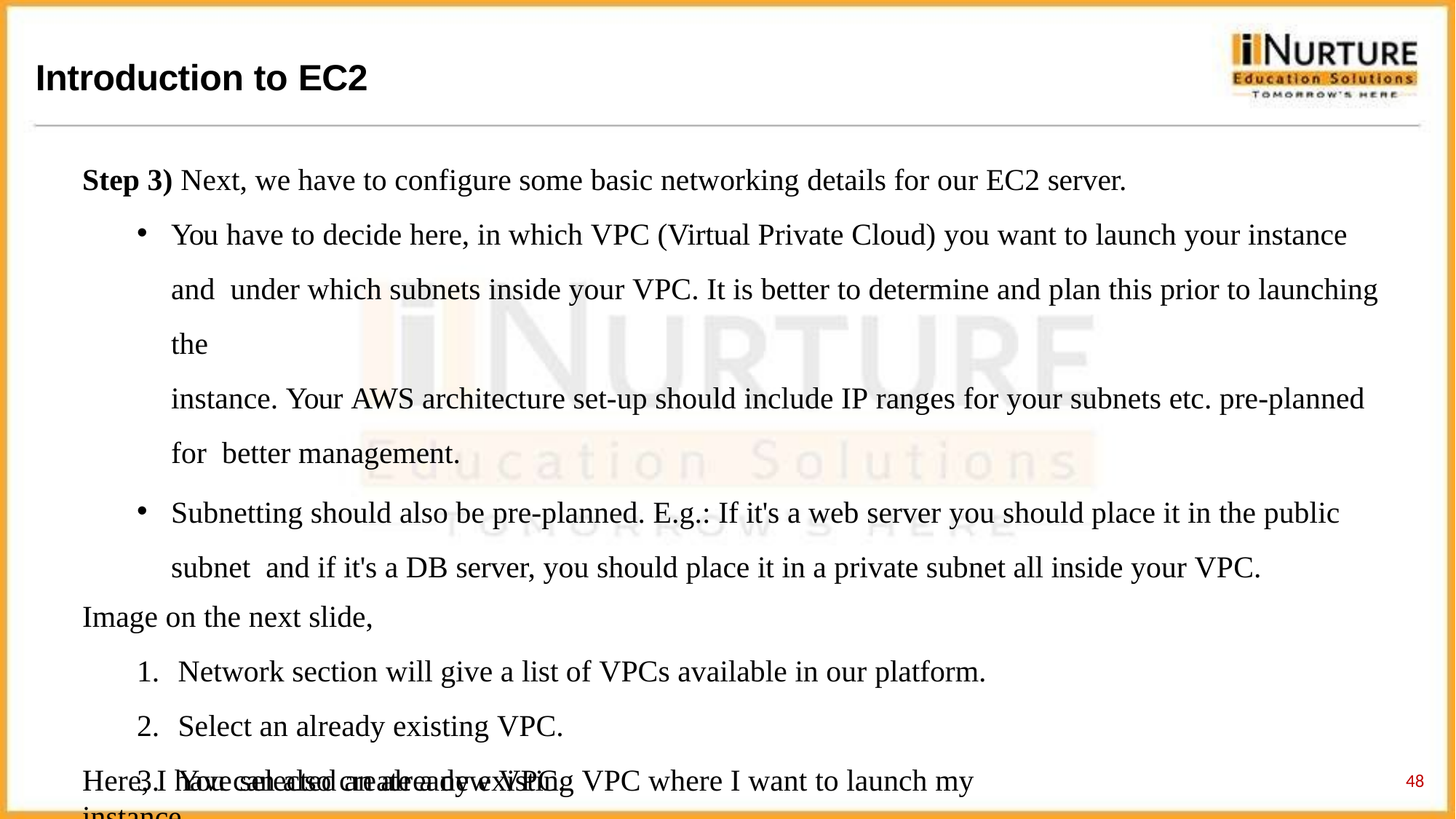

# Introduction to EC2
Step 3) Next, we have to configure some basic networking details for our EC2 server.
You have to decide here, in which VPC (Virtual Private Cloud) you want to launch your instance and  under which subnets inside your VPC. It is better to determine and plan this prior to launching the
instance. Your AWS architecture set-up should include IP ranges for your subnets etc. pre-planned for  better management.
Subnetting should also be pre-planned. E.g.: If it's a web server you should place it in the public subnet  and if it's a DB server, you should place it in a private subnet all inside your VPC.
Image on the next slide,
Network section will give a list of VPCs available in our platform.
Select an already existing VPC.
You can also create a new VPC.
Here, I have selected an already existing VPC where I want to launch my instance.
48